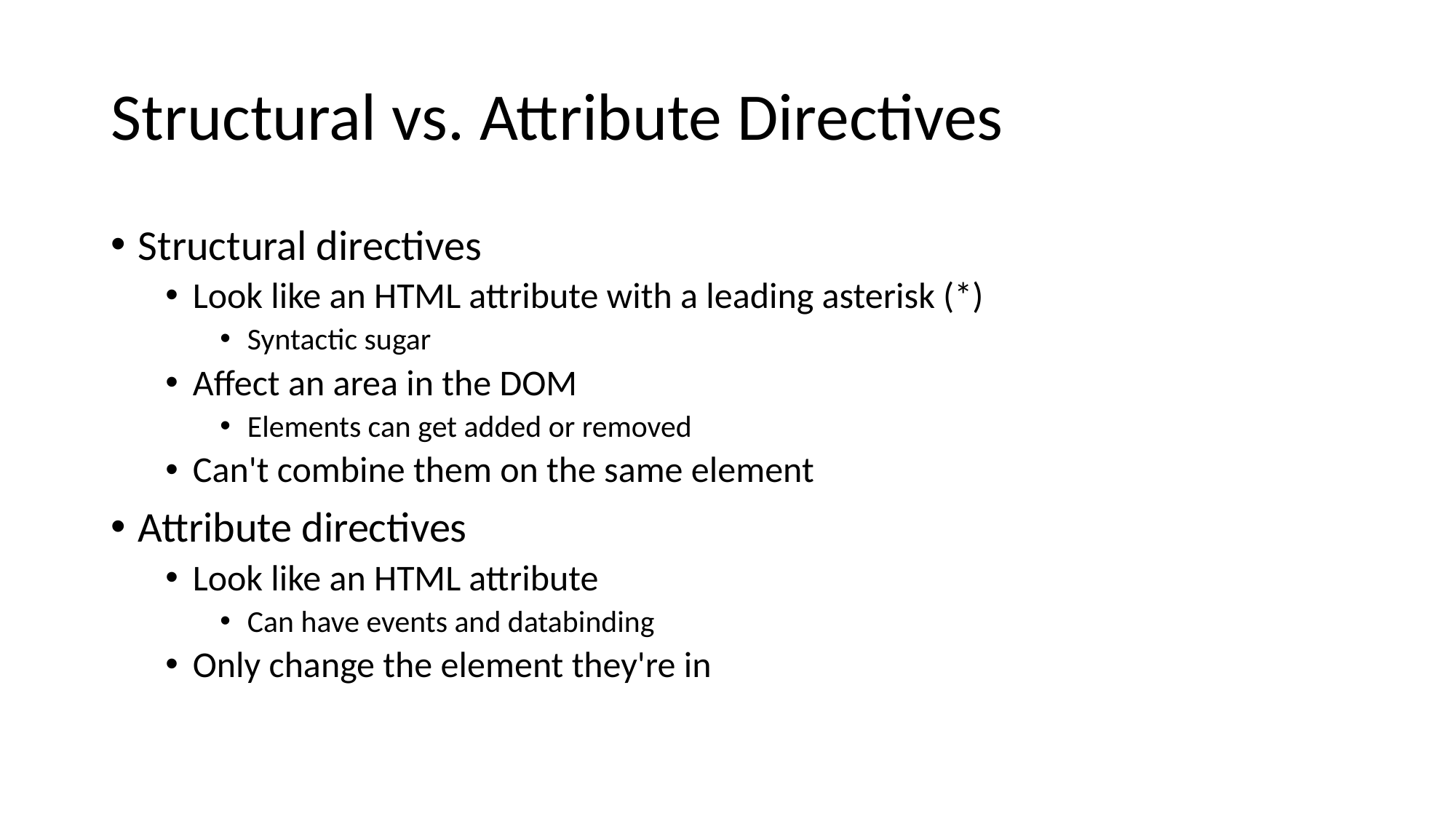

# Structural vs. Attribute Directives
Structural directives
Look like an HTML attribute with a leading asterisk (*)
Syntactic sugar
Affect an area in the DOM
Elements can get added or removed
Can't combine them on the same element
Attribute directives
Look like an HTML attribute
Can have events and databinding
Only change the element they're in